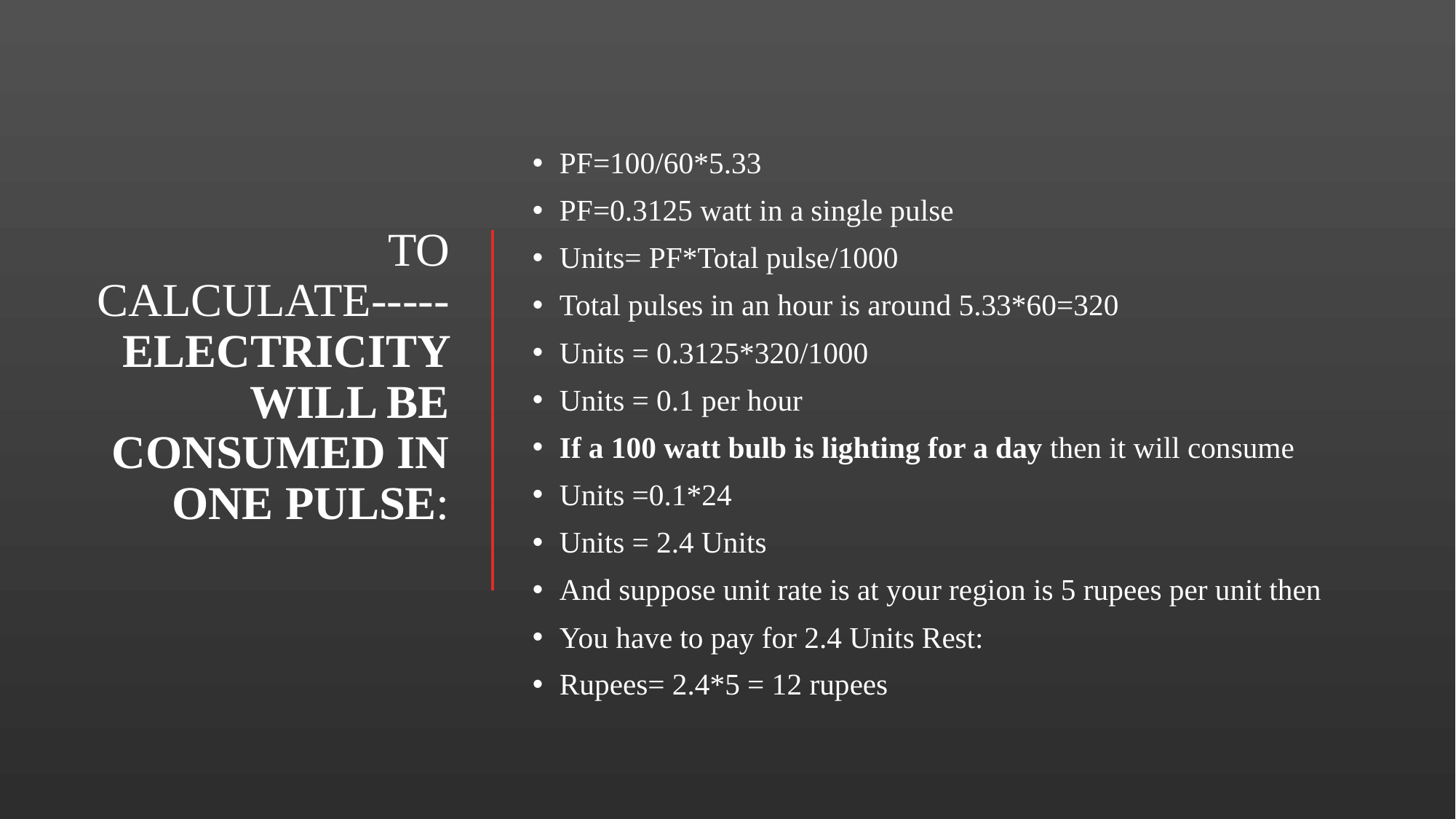

# To calculate-----electricity will be consumed in one pulse:

PF=100/60*5.33
PF=0.3125 watt in a single pulse
Units= PF*Total pulse/1000
Total pulses in an hour is around 5.33*60=320
Units = 0.3125*320/1000
Units = 0.1 per hour
If a 100 watt bulb is lighting for a day then it will consume
Units =0.1*24
Units = 2.4 Units
And suppose unit rate is at your region is 5 rupees per unit then
You have to pay for 2.4 Units Rest:
Rupees= 2.4*5 = 12 rupees